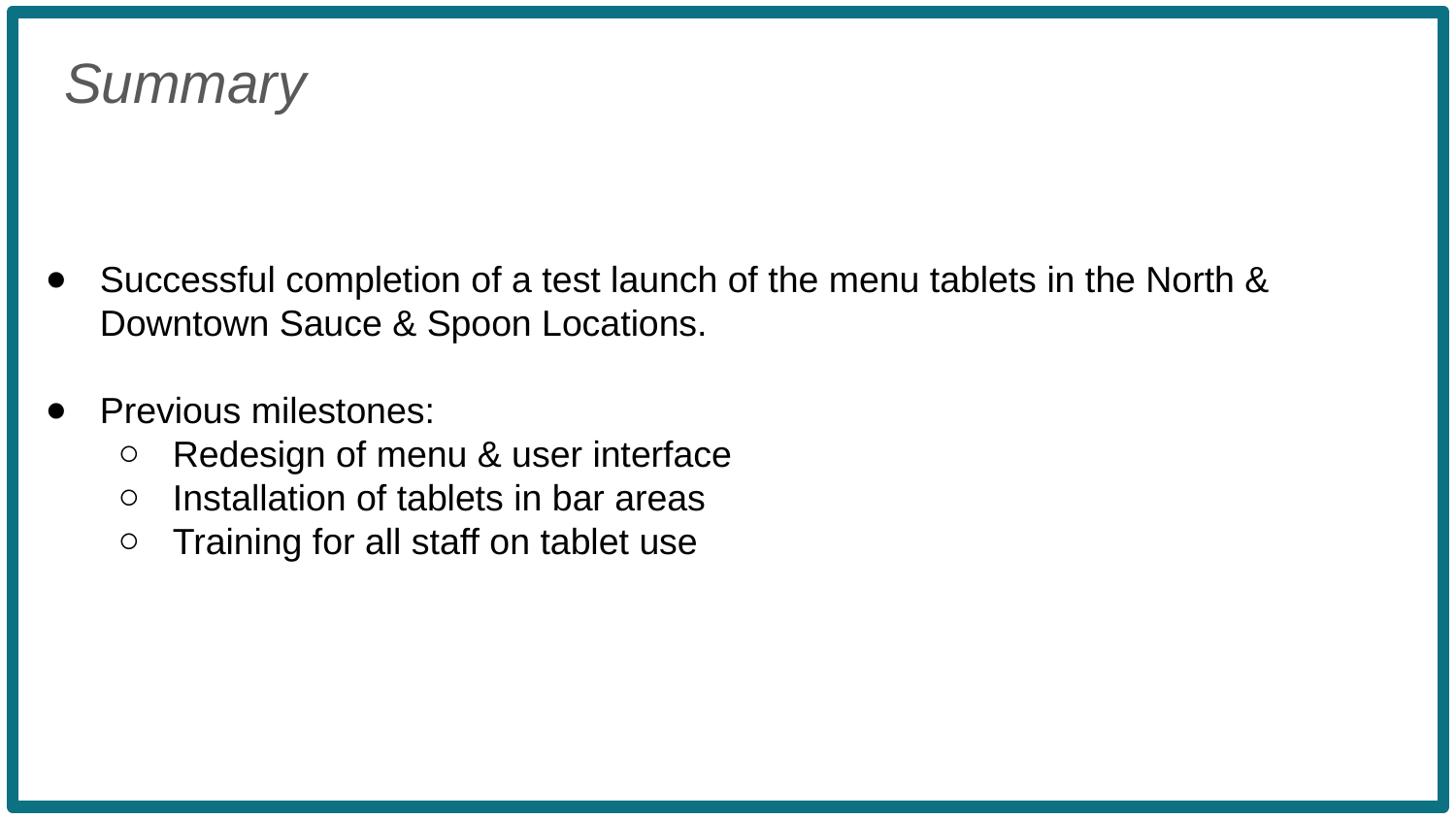

Successful completion of a test launch of the menu tablets in the North & Downtown Sauce & Spoon Locations.

Previous milestones:
Redesign of menu & user interface
Installation of tablets in bar areas
Training for all staff on tablet use
Summary